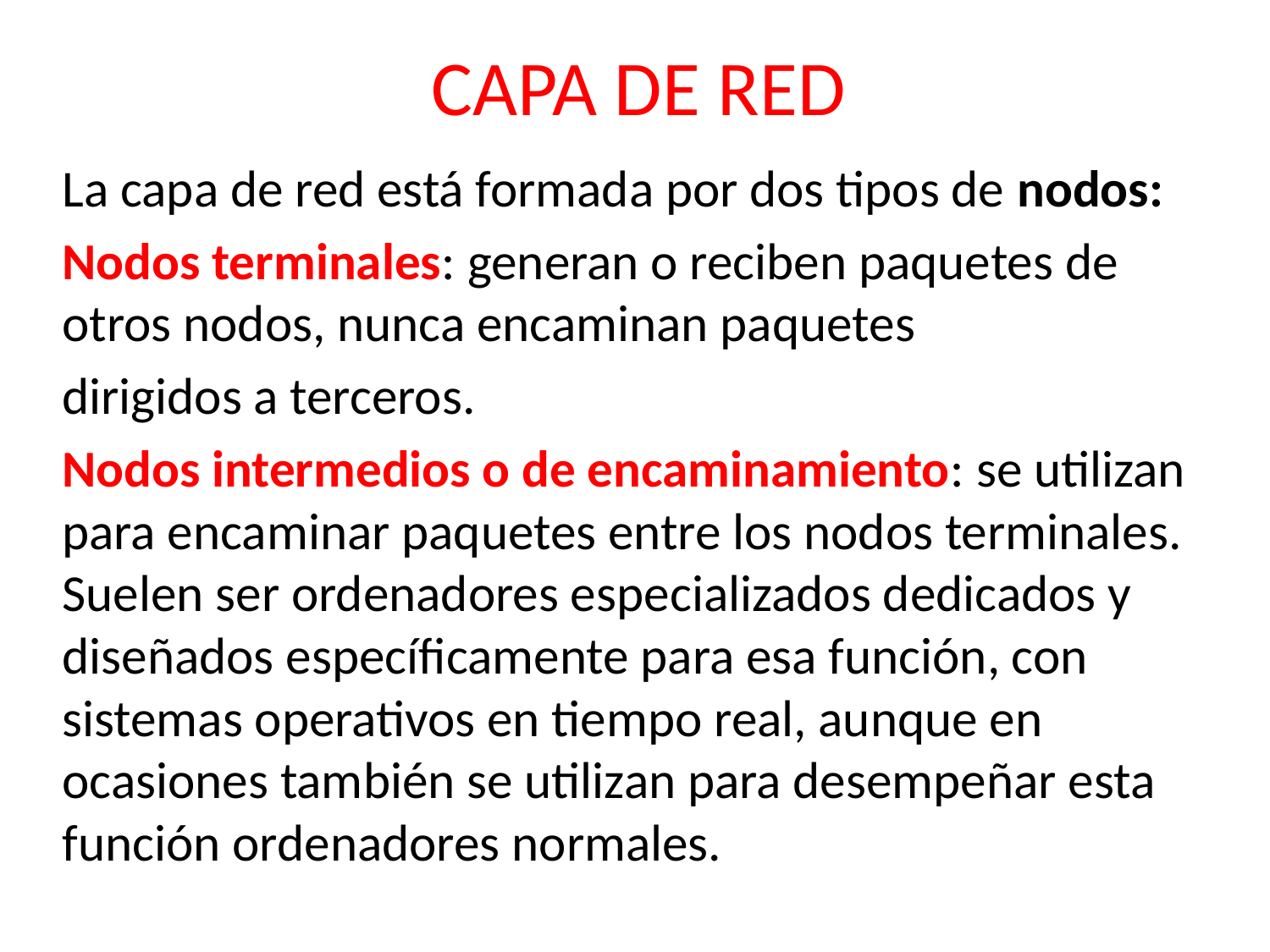

# CAPA DE RED
La capa de red está formada por dos tipos de nodos:
Nodos terminales: generan o reciben paquetes de otros nodos, nunca encaminan paquetes
dirigidos a terceros.
Nodos intermedios o de encaminamiento: se utilizan para encaminar paquetes entre los nodos terminales. Suelen ser ordenadores especializados dedicados y diseñados específicamente para esa función, con sistemas operativos en tiempo real, aunque en ocasiones también se utilizan para desempeñar esta función ordenadores normales.